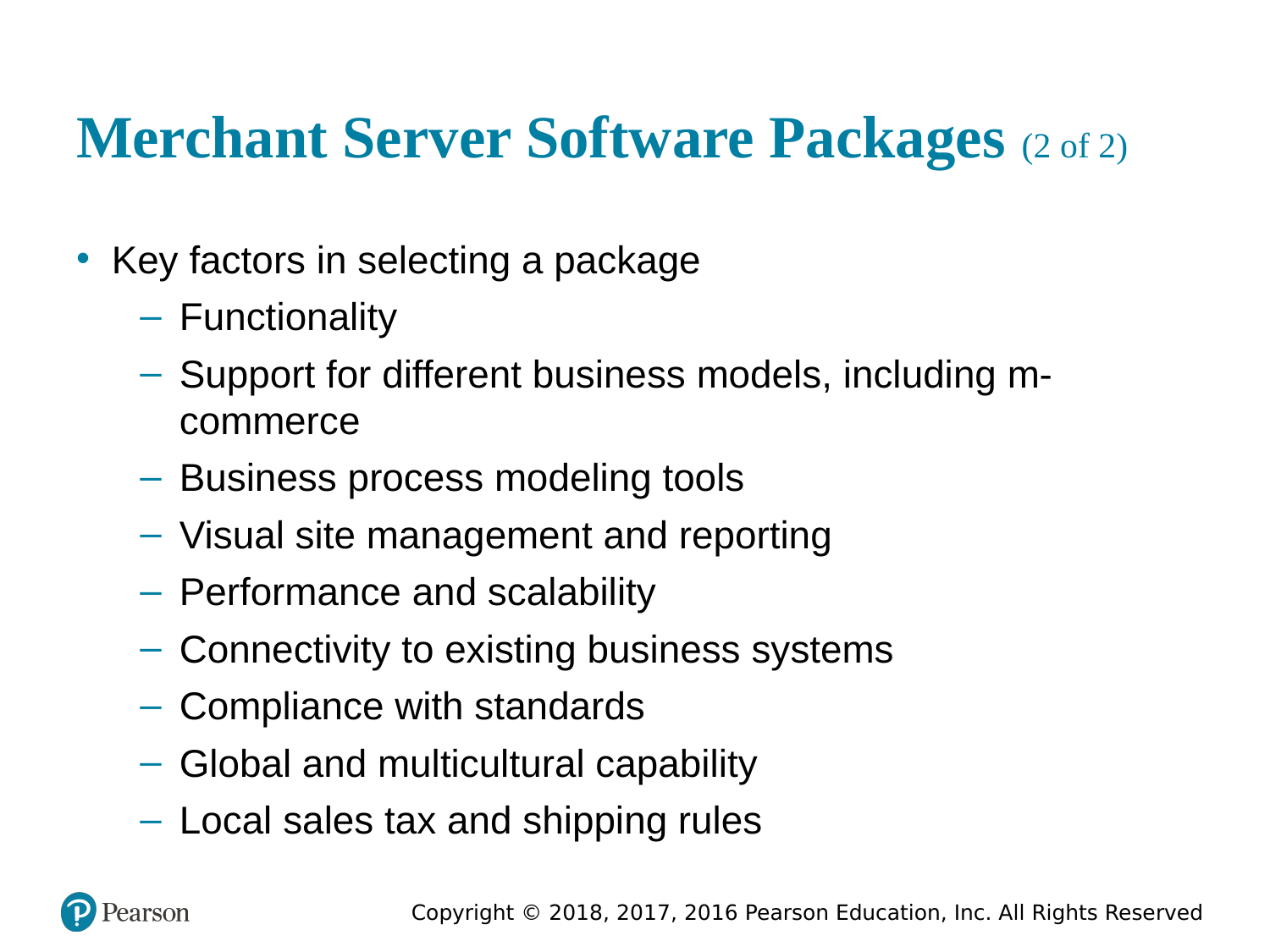

# Merchant Server Software Packages (2 of 2)
Key factors in selecting a package
Functionality
Support for different business models, including m-commerce
Business process modeling tools
Visual site management and reporting
Performance and scalability
Connectivity to existing business systems
Compliance with standards
Global and multicultural capability
Local sales tax and shipping rules